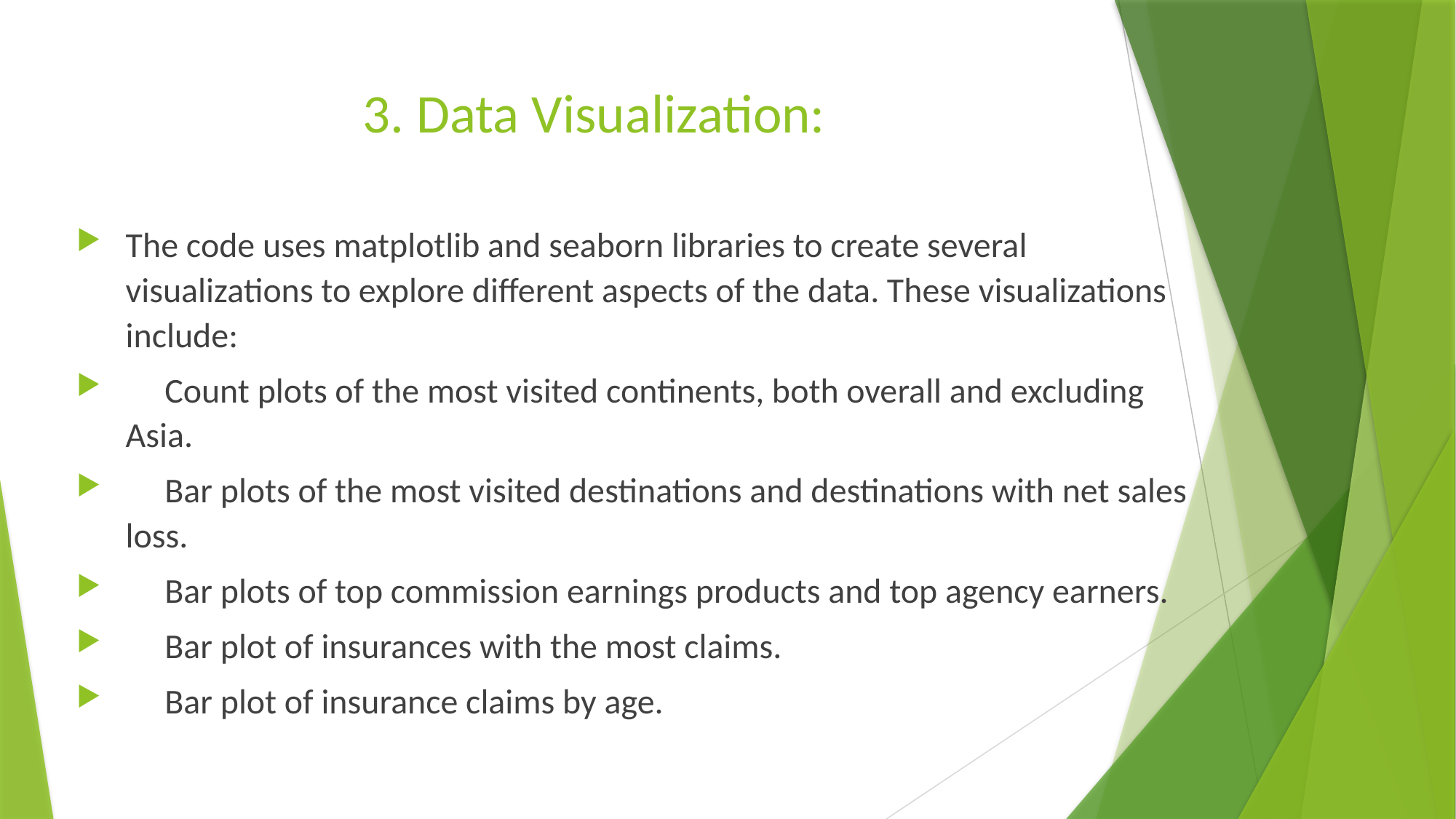

# 3. Data Visualization:
The code uses matplotlib and seaborn libraries to create several visualizations to explore different aspects of the data. These visualizations include:
     Count plots of the most visited continents, both overall and excluding Asia.
     Bar plots of the most visited destinations and destinations with net sales loss.
     Bar plots of top commission earnings products and top agency earners.
     Bar plot of insurances with the most claims.
     Bar plot of insurance claims by age.